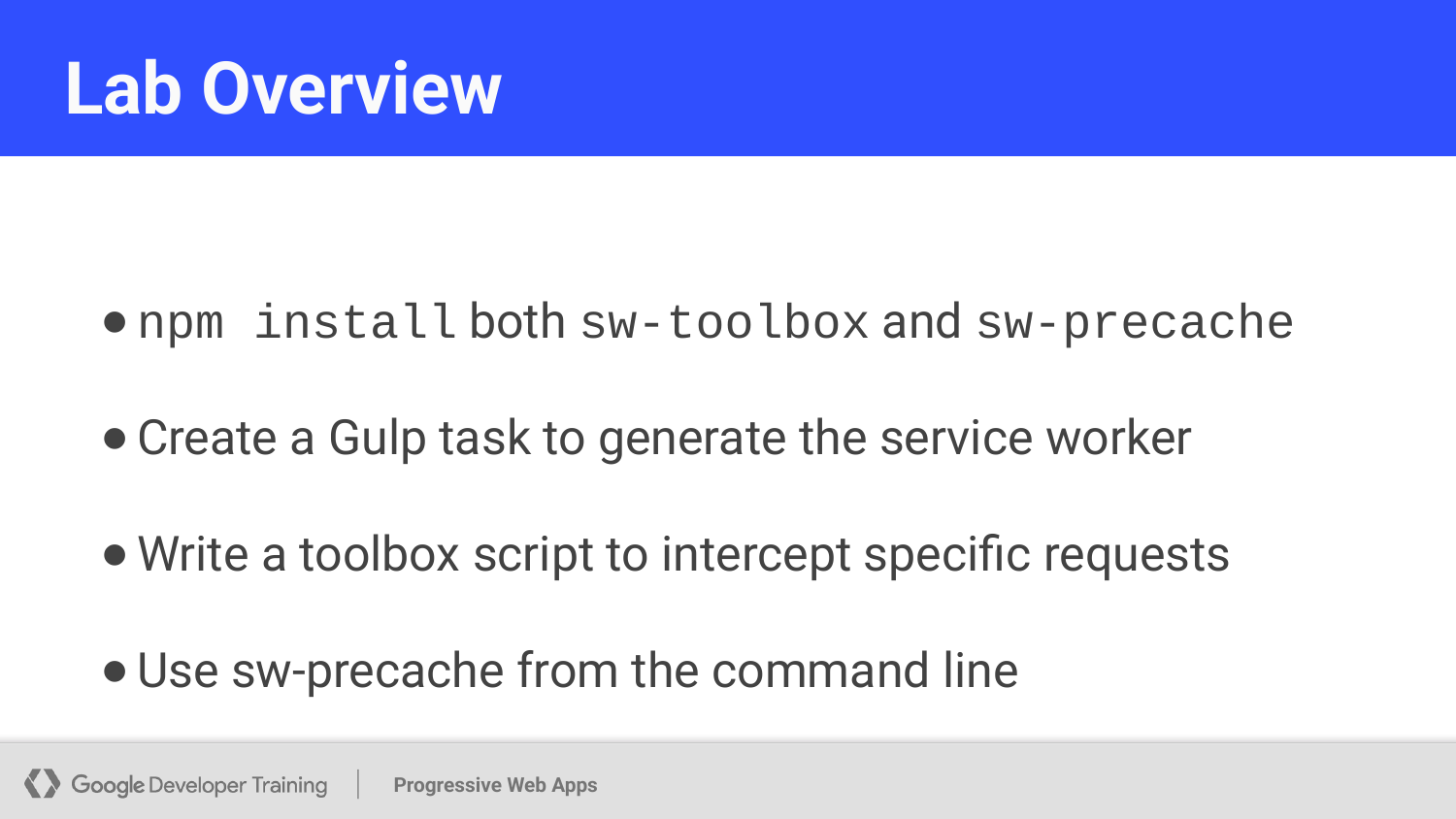

# Lab Overview
npm install both sw-toolbox and sw-precache
Create a Gulp task to generate the service worker
Write a toolbox script to intercept specific requests
Use sw-precache from the command line